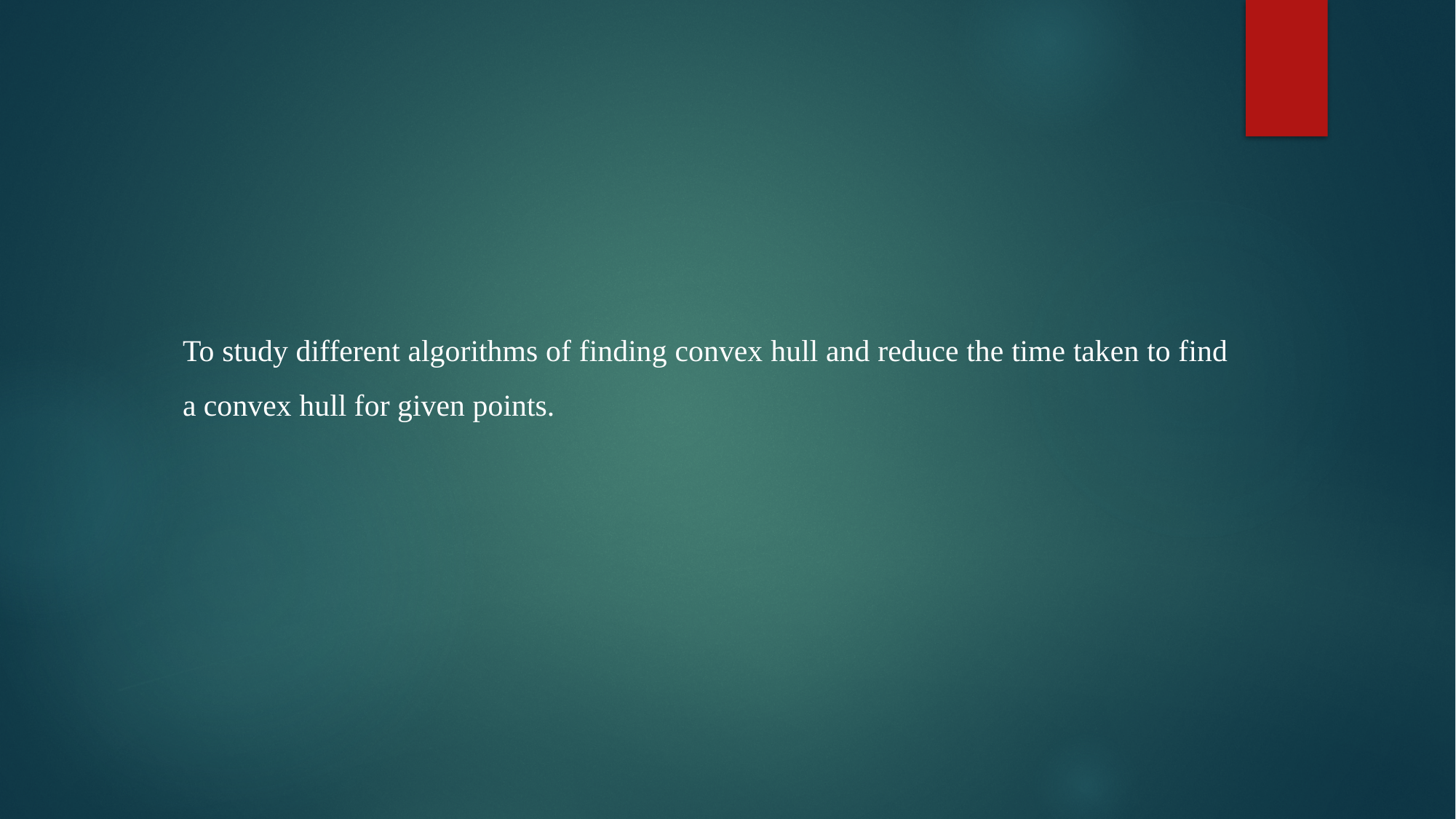

To study different algorithms of finding convex hull and reduce the time taken to find a convex hull for given points.